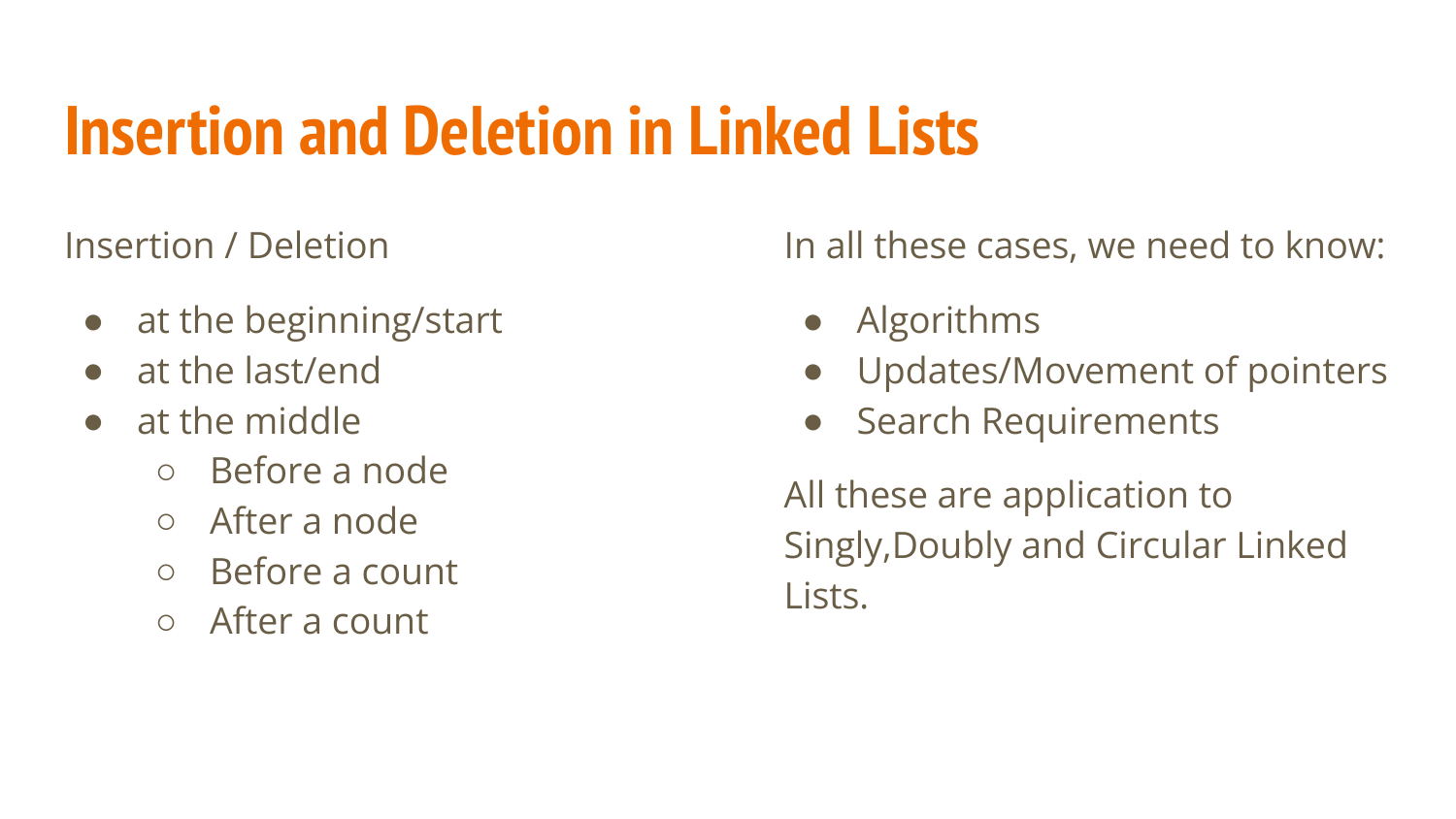

# Insertion and Deletion in Linked Lists
Insertion / Deletion
at the beginning/start
at the last/end
at the middle
Before a node
After a node
Before a count
After a count
In all these cases, we need to know:
Algorithms
Updates/Movement of pointers
Search Requirements
All these are application to Singly,Doubly and Circular Linked Lists.